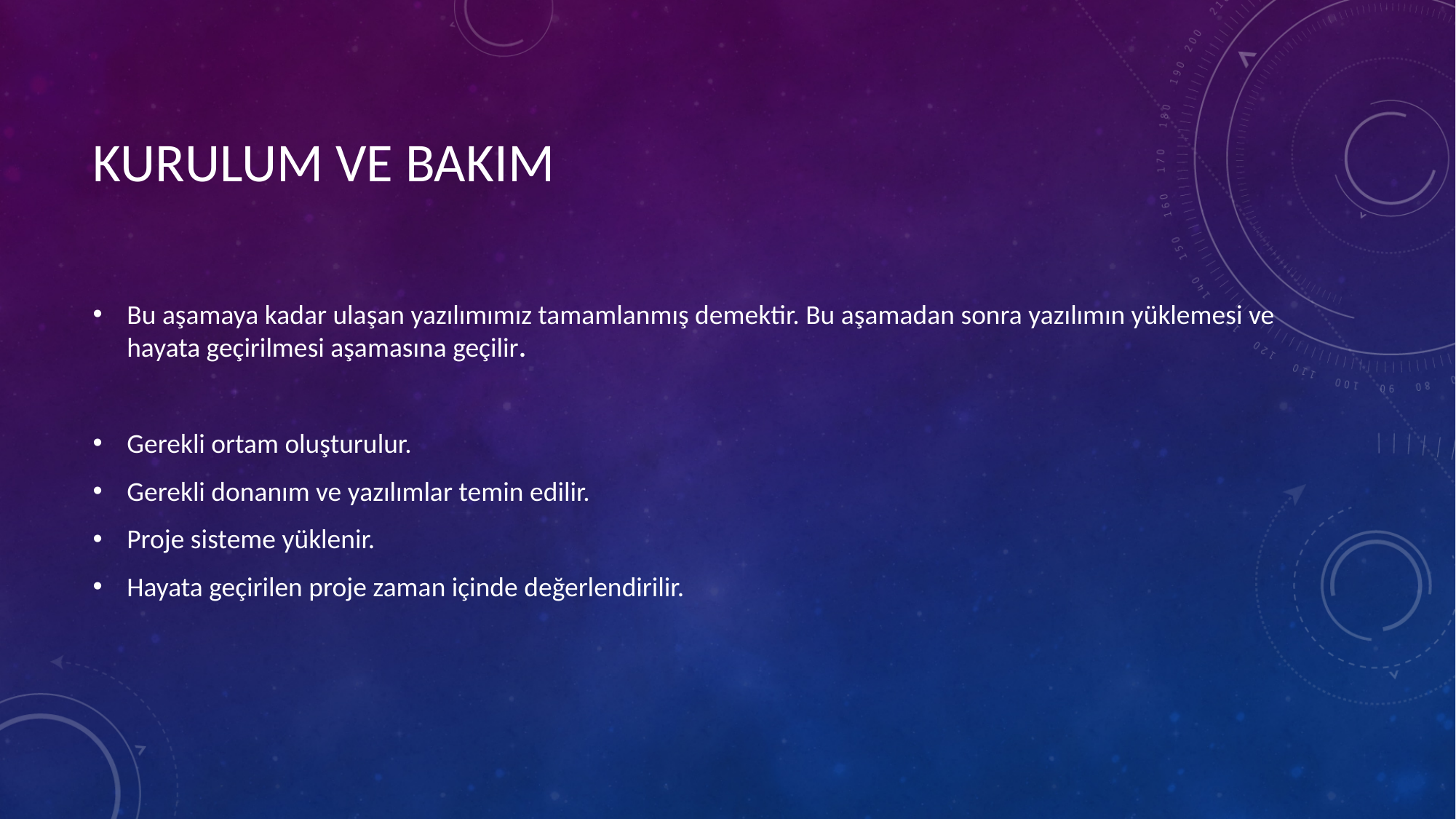

# KURULUM ve BAKIM
Bu aşamaya kadar ulaşan yazılımımız tamamlanmış demektir. Bu aşamadan sonra yazılımın yüklemesi ve hayata geçirilmesi aşamasına geçilir.

Gerekli ortam oluşturulur.
Gerekli donanım ve yazılımlar temin edilir.
Proje sisteme yüklenir.
Hayata geçirilen proje zaman içinde değerlendirilir.